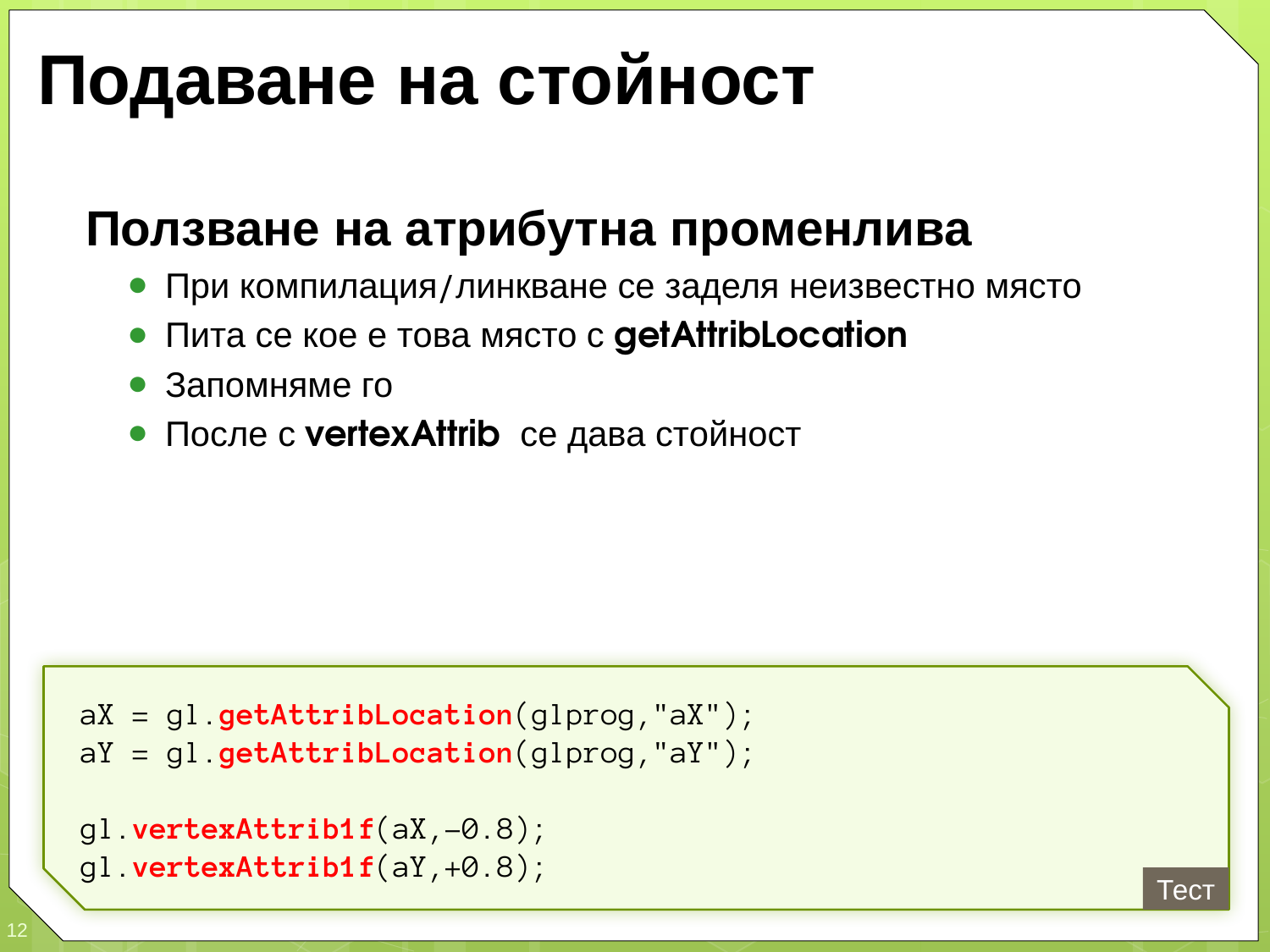

# Подаване на стойност
Ползване на атрибутна променлива
При компилация/линкване се заделя неизвестно място
Пита се кое е това място с getAttribLocation
Запомняме го
После с vertexAttrib  се дава стойност

aX = gl.getAttribLocation(glprog,"aX");
aY = gl.getAttribLocation(glprog,"aY");

gl.vertexAttrib1f(aX,-0.8);
gl.vertexAttrib1f(aY,+0.8);
Тест